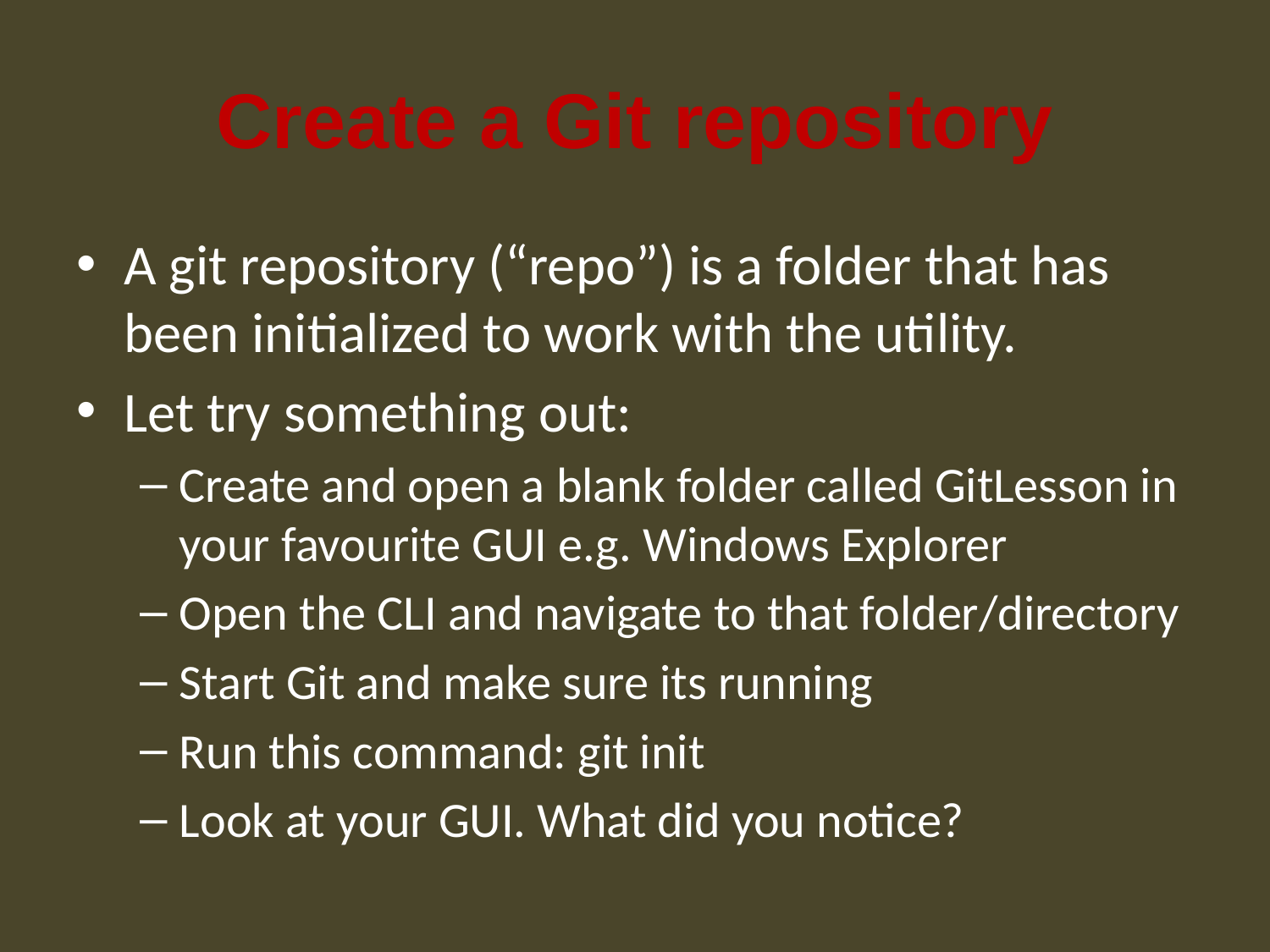

# Create a Git repository
A git repository (“repo”) is a folder that has been initialized to work with the utility.
Let try something out:
Create and open a blank folder called GitLesson in your favourite GUI e.g. Windows Explorer
Open the CLI and navigate to that folder/directory
Start Git and make sure its running
Run this command: git init
Look at your GUI. What did you notice?